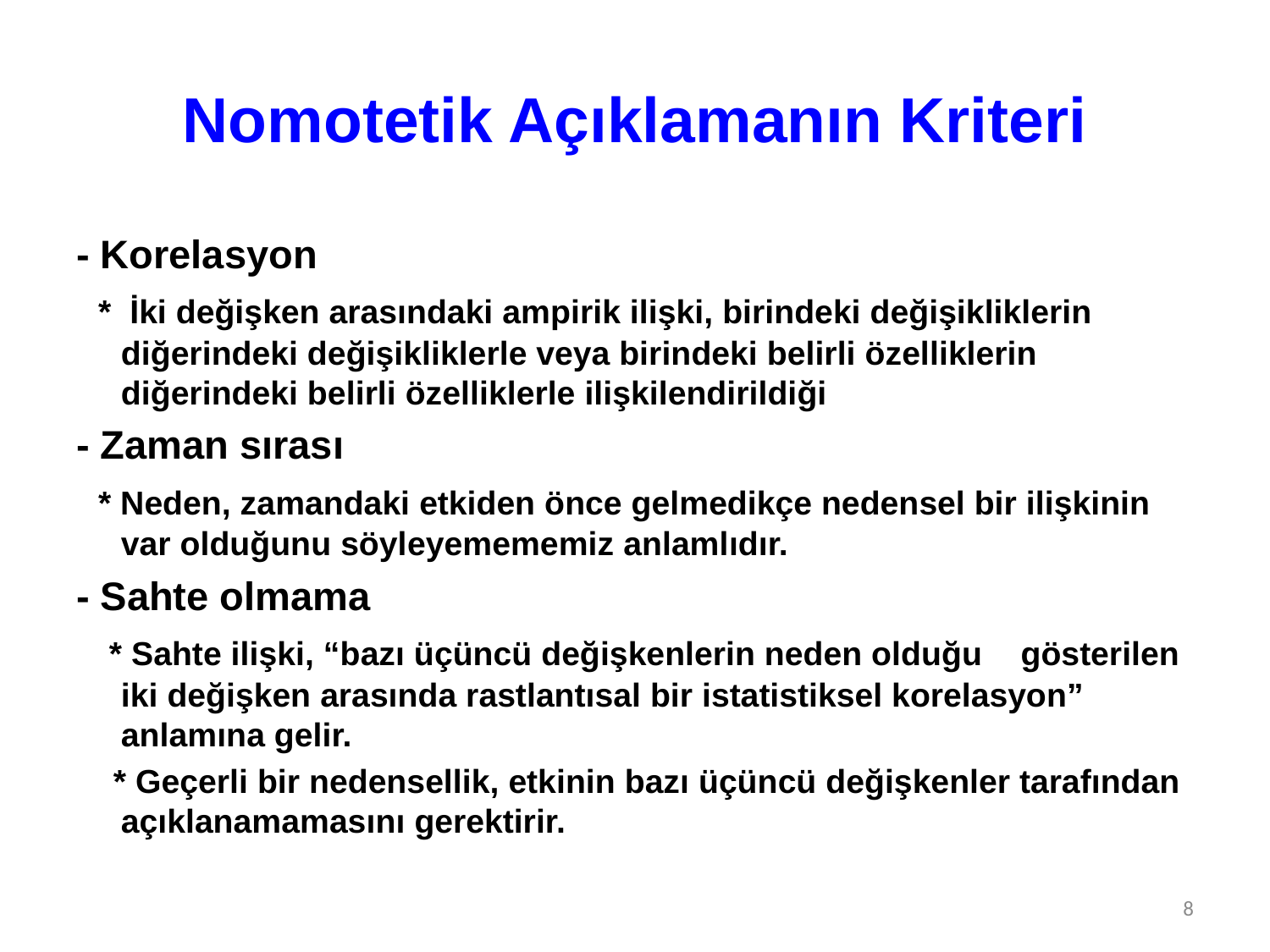

# Nomotetik Açıklamanın Kriteri
- Korelasyon
  *  İki değişken arasındaki ampirik ilişki, birindeki değişikliklerin diğerindeki değişikliklerle veya birindeki belirli özelliklerin diğerindeki belirli özelliklerle ilişkilendirildiği
- Zaman sırası
  * Neden, zamandaki etkiden önce gelmedikçe nedensel bir ilişkinin var olduğunu söyleyemememiz anlamlıdır.
- Sahte olmama
   * Sahte ilişki, “bazı üçüncü değişkenlerin neden olduğu    gösterilen iki değişken arasında rastlantısal bir istatistiksel korelasyon” anlamına gelir.
    * Geçerli bir nedensellik, etkinin bazı üçüncü değişkenler tarafından açıklanamamasını gerektirir.
8